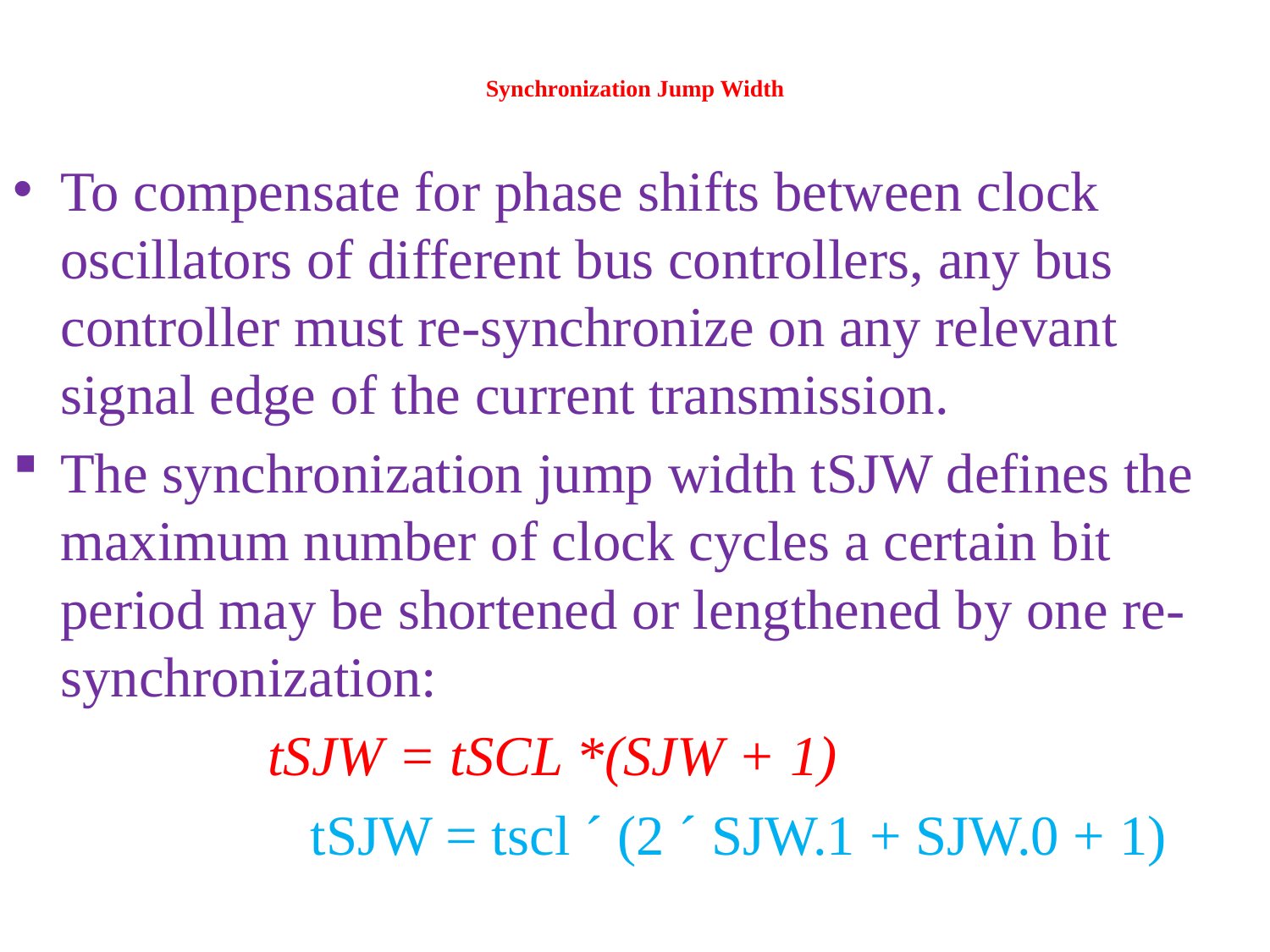

# Synchronization Jump Width
To compensate for phase shifts between clock oscillators of different bus controllers, any bus controller must re-synchronize on any relevant signal edge of the current transmission.
The synchronization jump width tSJW defines the maximum number of clock cycles a certain bit period may be shortened or lengthened by one re-synchronization:
                  tSJW = tSCL *(SJW + 1)
                     tSJW = tscl ´ (2 ´ SJW.1 + SJW.0 + 1)